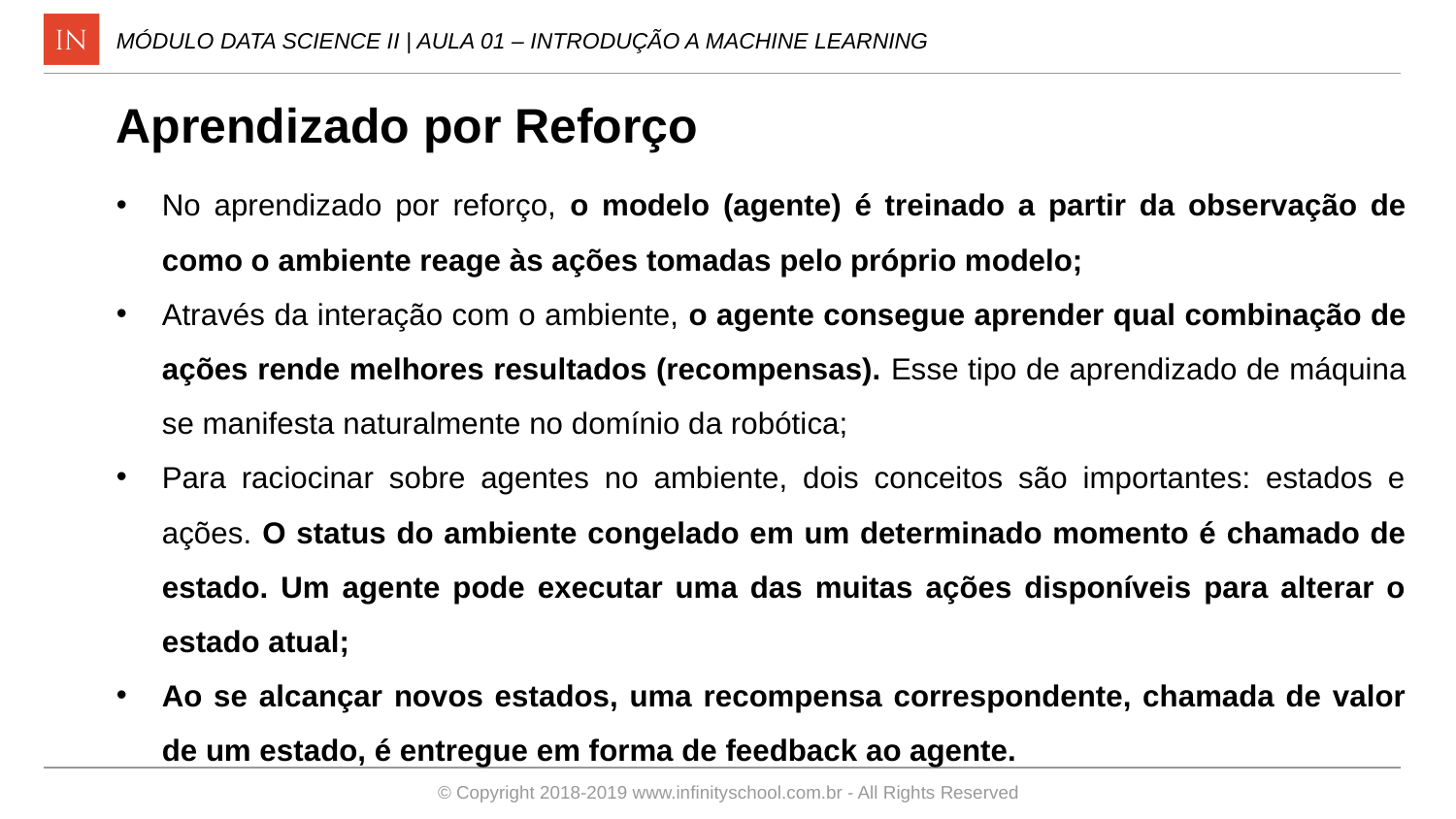

MÓDULO DATA SCIENCE II | AULA 01 – INTRODUÇÃO A MACHINE LEARNING
Aprendizado por Reforço
No aprendizado por reforço, o modelo (agente) é treinado a partir da observação de como o ambiente reage às ações tomadas pelo próprio modelo;
Através da interação com o ambiente, o agente consegue aprender qual combinação de ações rende melhores resultados (recompensas). Esse tipo de aprendizado de máquina se manifesta naturalmente no domínio da robótica;
Para raciocinar sobre agentes no ambiente, dois conceitos são importantes: estados e ações. O status do ambiente congelado em um determinado momento é chamado de estado. Um agente pode executar uma das muitas ações disponíveis para alterar o estado atual;
Ao se alcançar novos estados, uma recompensa correspondente, chamada de valor de um estado, é entregue em forma de feedback ao agente.